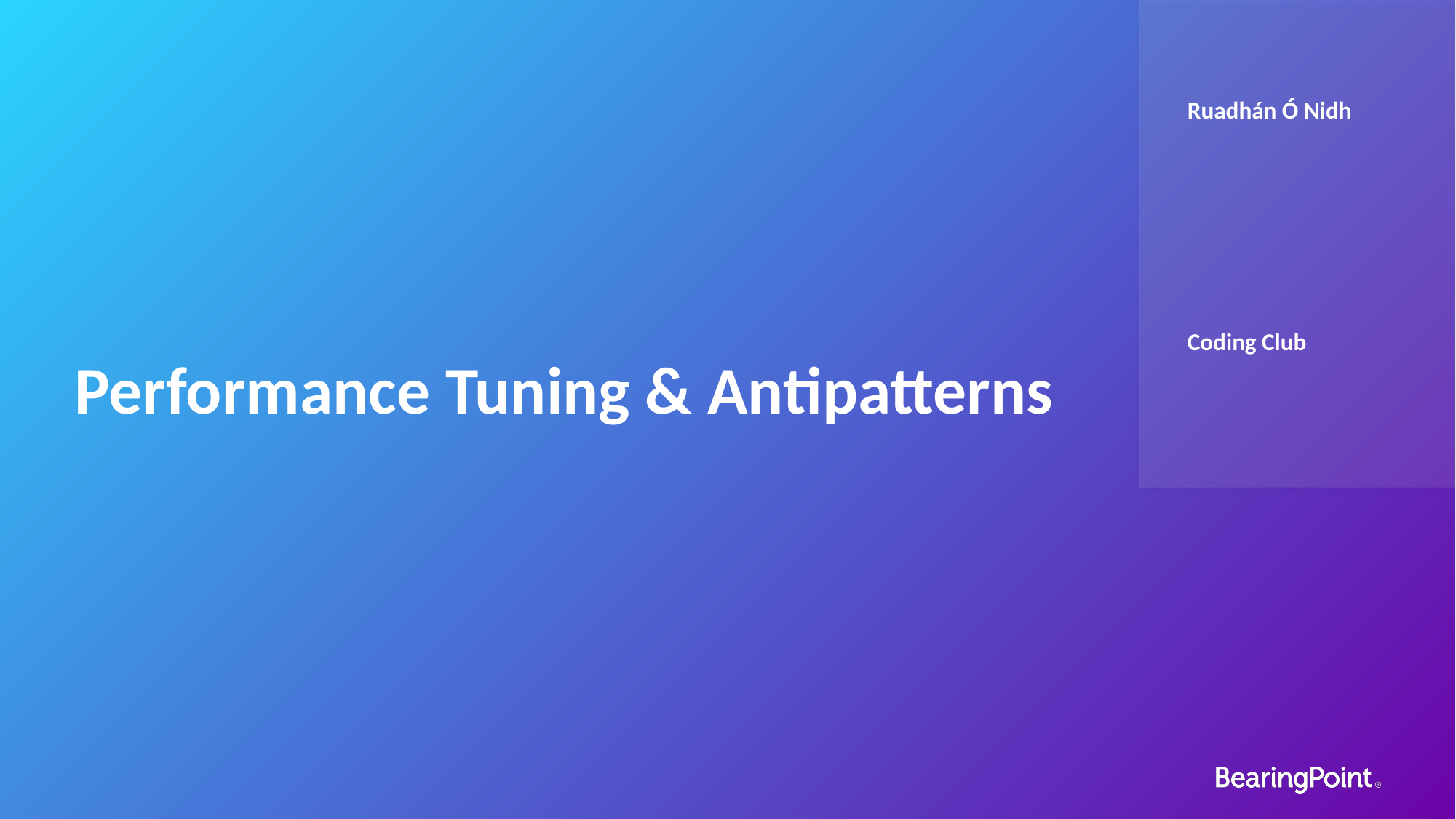

Ruadhán Ó Nidh
Performance Tuning & Antipatterns

Coding Club